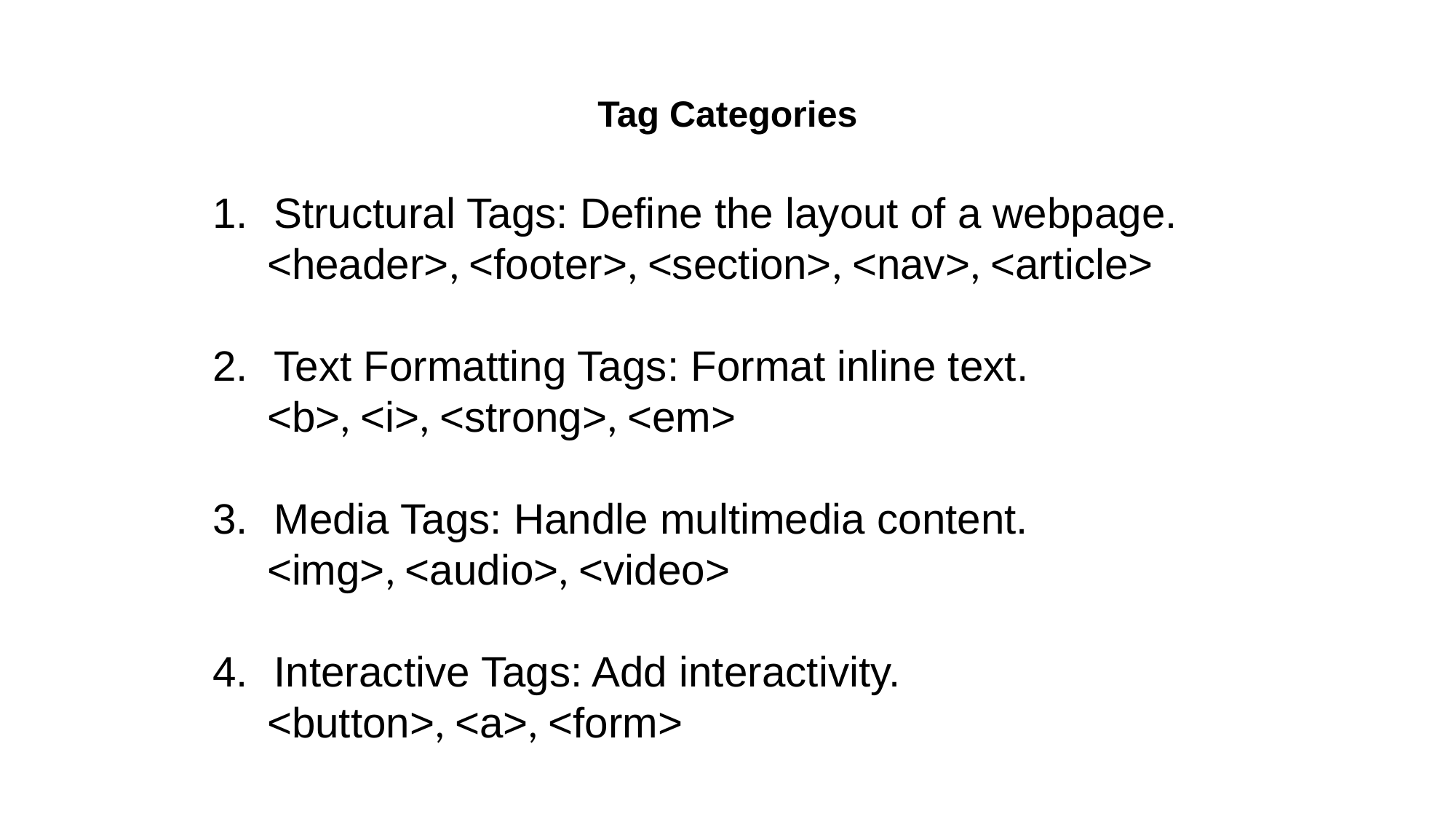

# Tag Categories
Structural Tags: Define the layout of a webpage.
<header>, <footer>, <section>, <nav>, <article>

Text Formatting Tags: Format inline text.
<b>, <i>, <strong>, <em>

Media Tags: Handle multimedia content.
<img>, <audio>, <video>

Interactive Tags: Add interactivity.
<button>, <a>, <form>